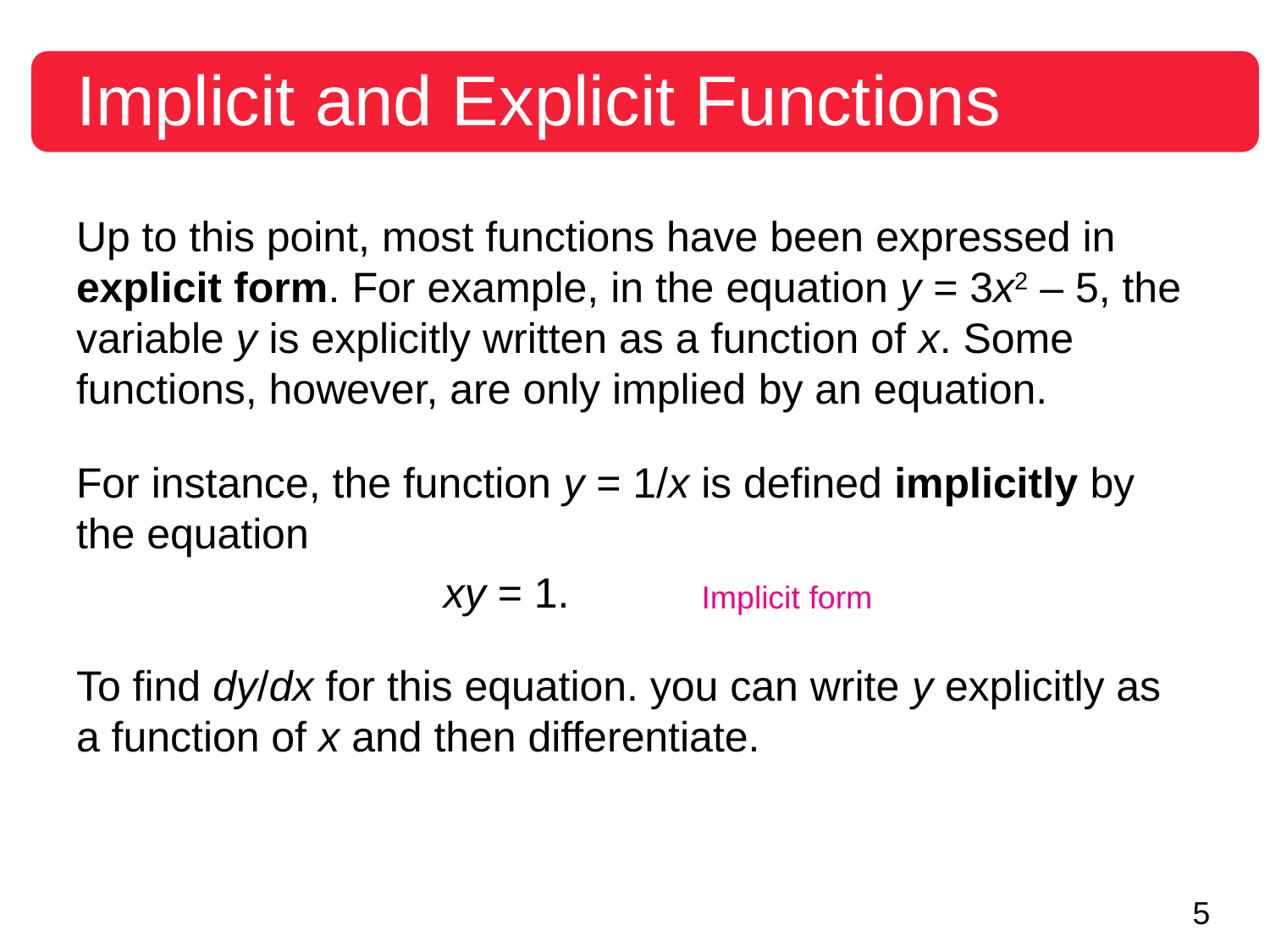

# Implicit and Explicit Functions
Up to this point, most functions have been expressed in explicit form. For example, in the equation y = 3x2 – 5, the variable y is explicitly written as a function of x. Some functions, however, are only implied by an equation.

For instance, the function y = 1/x is defined implicitly by the equation
                               xy = 1.

To find dy/dx for this equation. you can write y explicitly as a function of x and then differentiate.
Implicit form